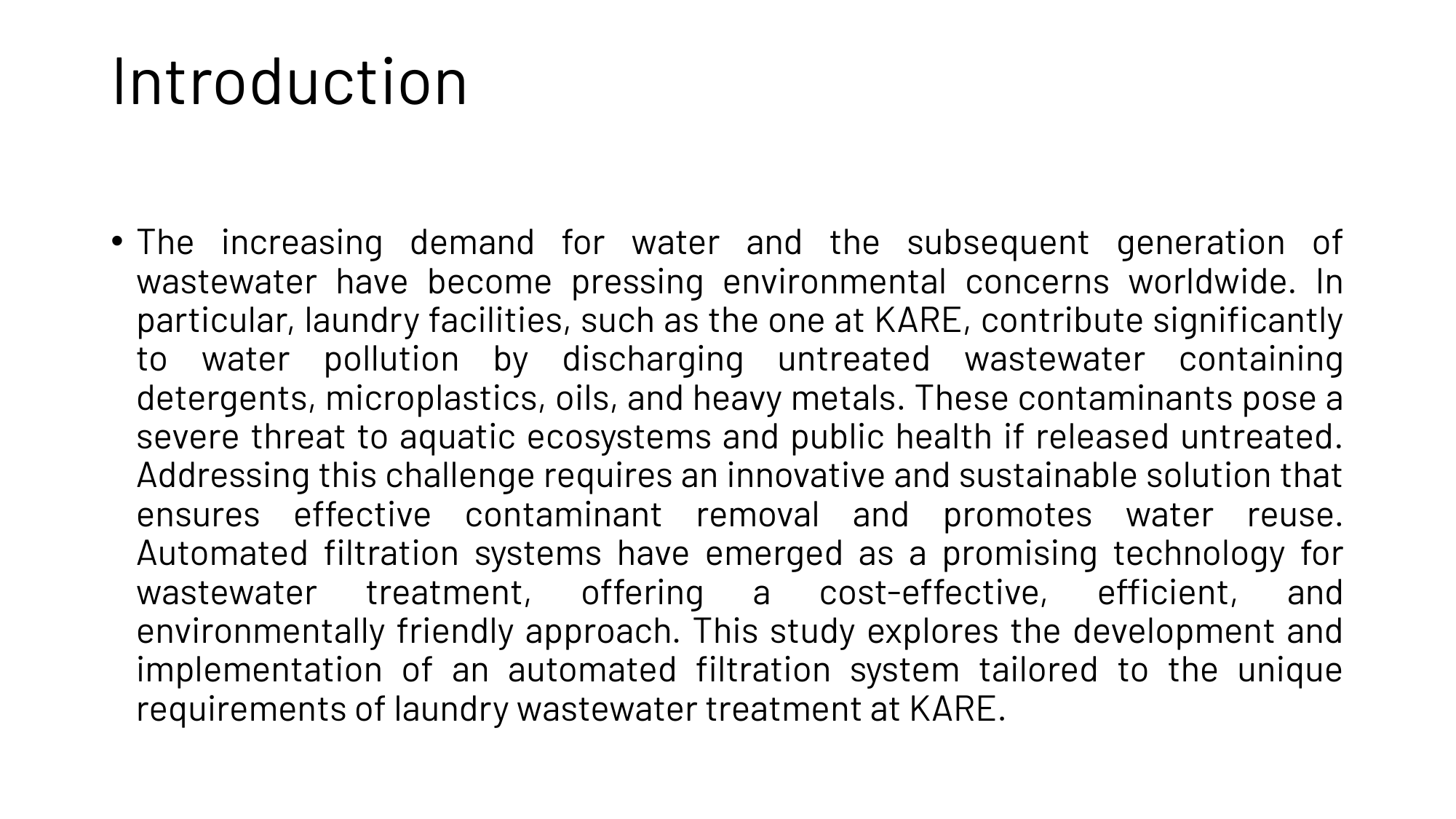

# Introduction
The increasing demand for water and the subsequent generation of wastewater have become pressing environmental concerns worldwide. In particular, laundry facilities, such as the one at KARE, contribute significantly to water pollution by discharging untreated wastewater containing detergents, microplastics, oils, and heavy metals. These contaminants pose a severe threat to aquatic ecosystems and public health if released untreated. Addressing this challenge requires an innovative and sustainable solution that ensures effective contaminant removal and promotes water reuse. Automated filtration systems have emerged as a promising technology for wastewater treatment, offering a cost-effective, efficient, and environmentally friendly approach. This study explores the development and implementation of an automated filtration system tailored to the unique requirements of laundry wastewater treatment at KARE.